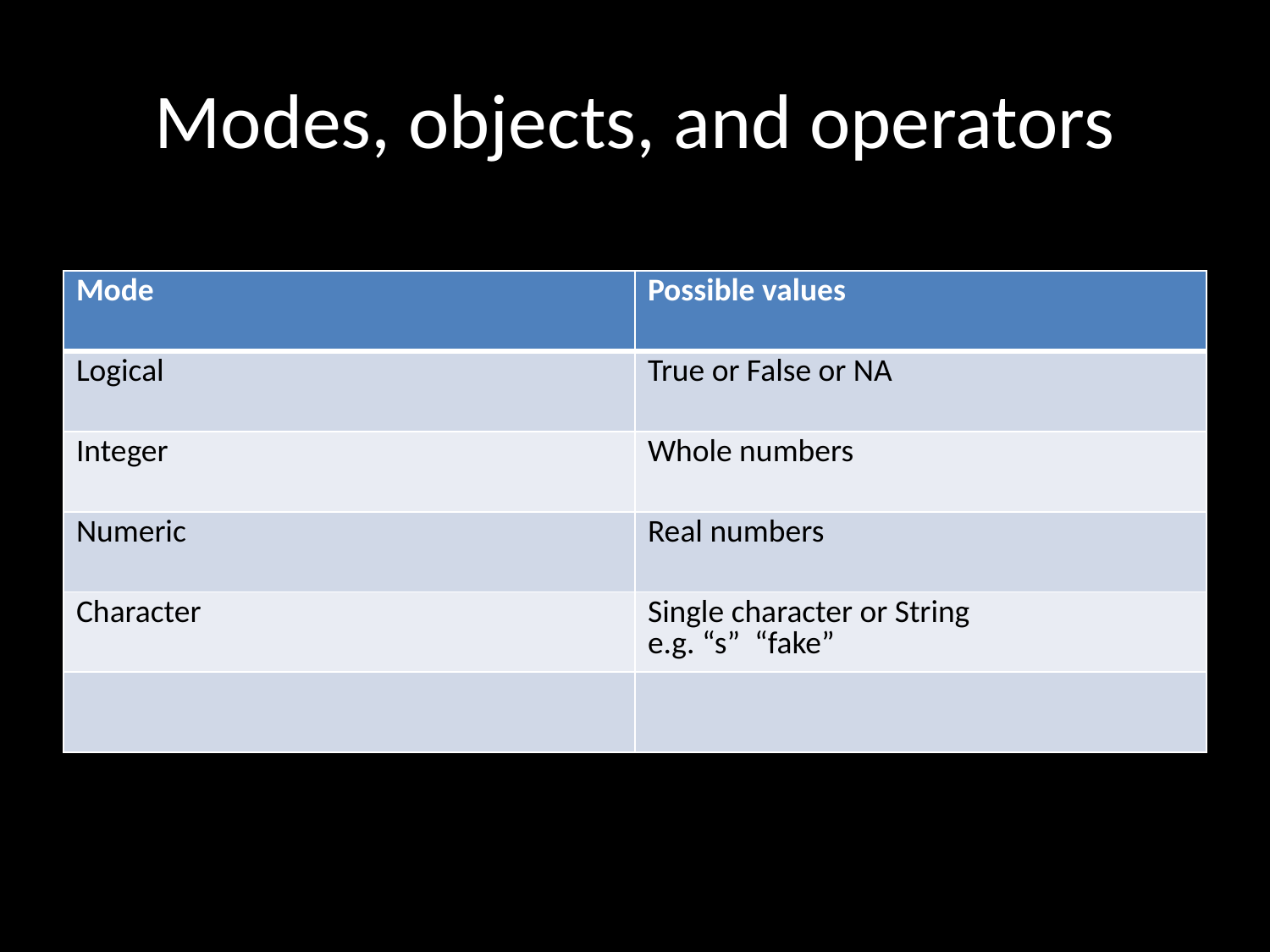

# Modes, objects, and operators
| Mode | Possible values |
| --- | --- |
| Logical | True or False or NA |
| Integer | Whole numbers |
| Numeric | Real numbers |
| Character | Single character or String e.g. “s” “fake” |
|  |  |